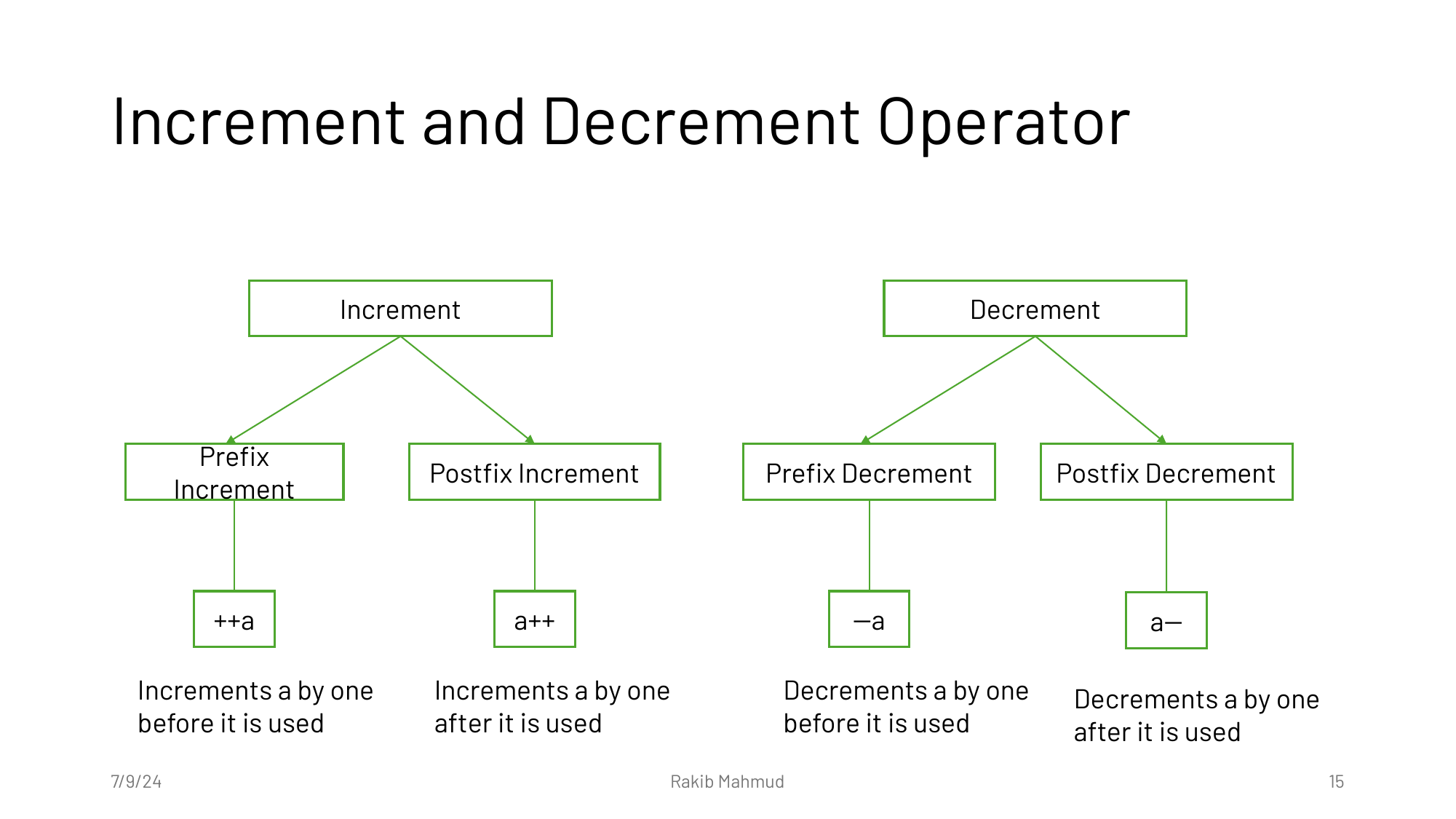

# Increment and Decrement Operator
Increment
Decrement
Prefix Increment
Postfix Increment
Prefix Decrement
Postfix Decrement
++a
a++
--a
a--
Decrements a by one
before it is used
Increments a by one
before it is used
Increments a by one
after it is used
Decrements a by one
after it is used
7/9/24
Rakib Mahmud
15